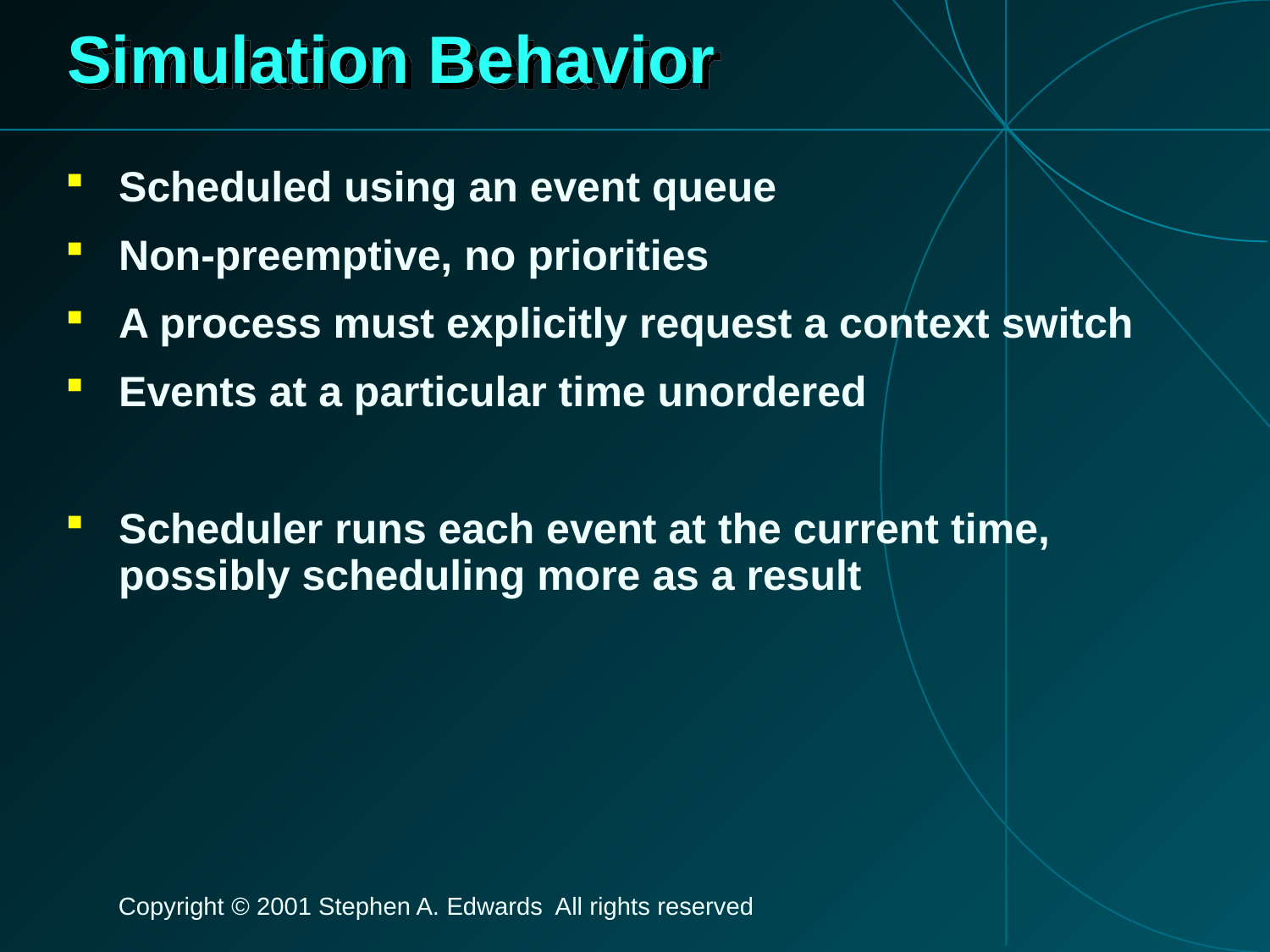

# Simulation Behavior
Scheduled using an event queue
Non-preemptive, no priorities
A process must explicitly request a context switch
Events at a particular time unordered

Scheduler runs each event at the current time, possibly scheduling more as a result